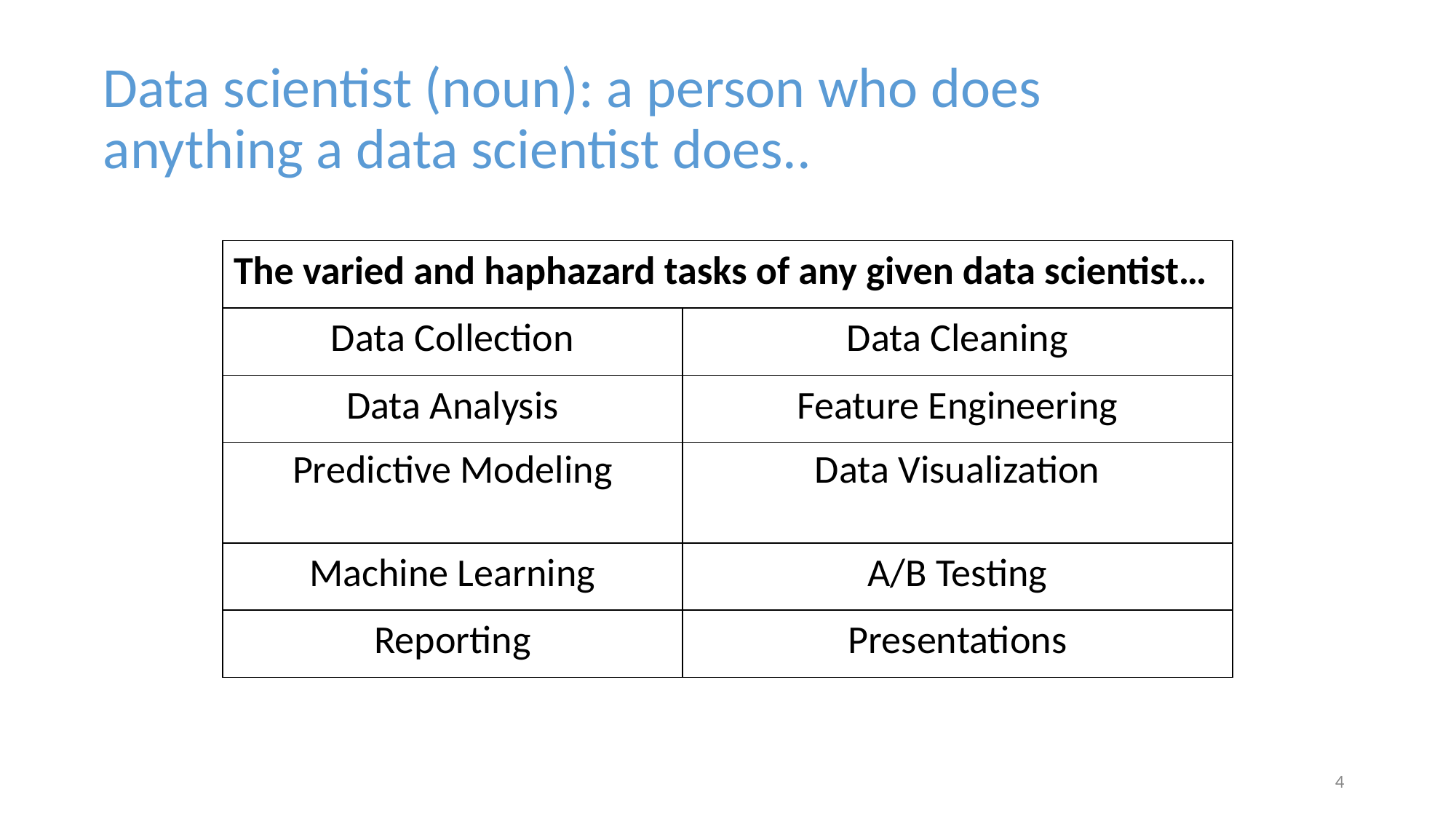

Data scientist (noun): a person who does anything a data scientist does..
| The varied and haphazard tasks of any given data scientist… |  |
| --- | --- |
| Data Collection | Data Cleaning |
| Data Analysis | Feature Engineering |
| Predictive Modeling | Data Visualization |
| Machine Learning | A/B Testing |
| Reporting | Presentations |
4